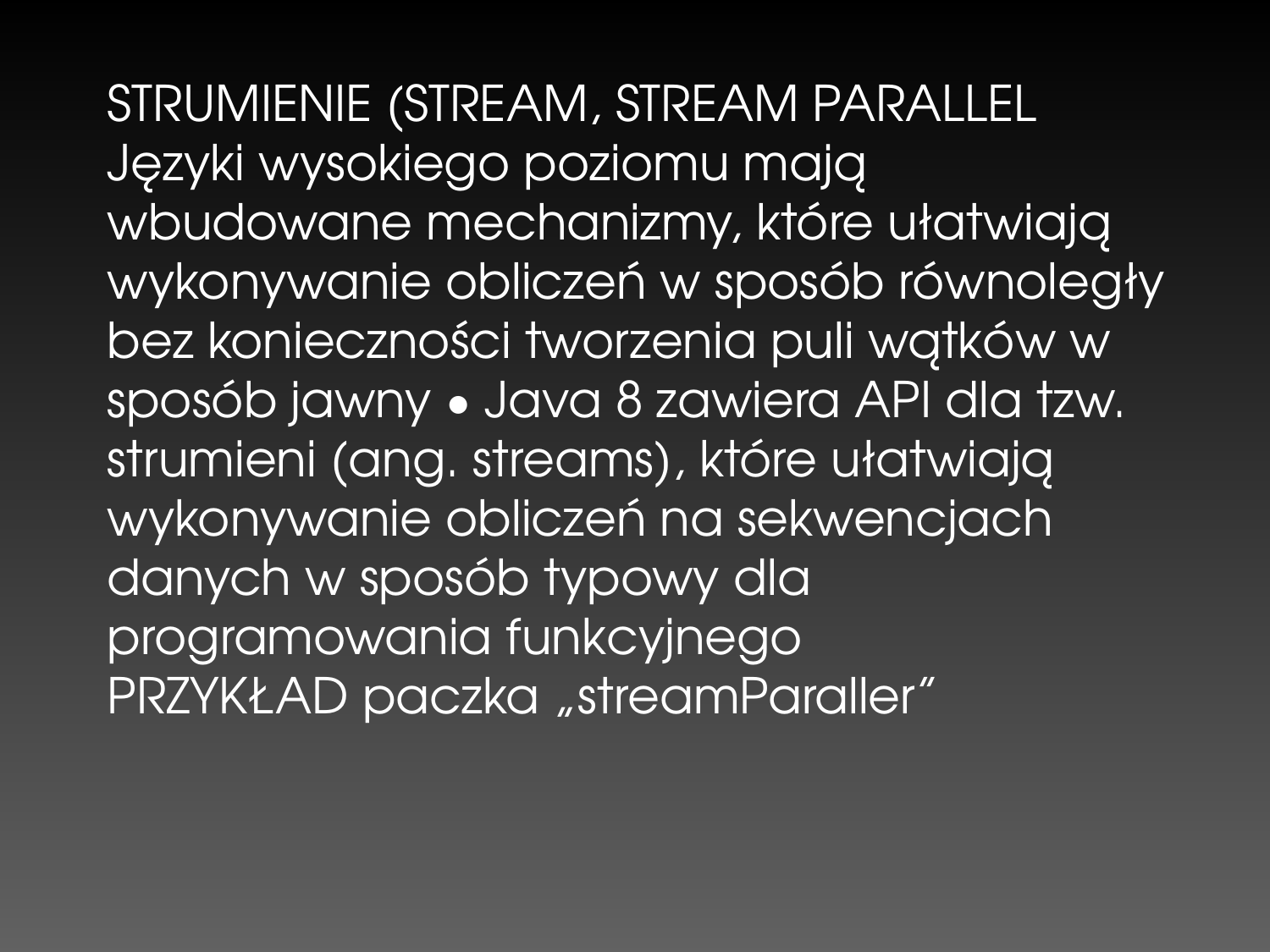

STRUMIENIE (STREAM, STREAM PARALLEL
Języki wysokiego poziomu mają wbudowane mechanizmy, które ułatwiają wykonywanie obliczeń w sposób równoległy bez konieczności tworzenia puli wątków w sposób jawny • Java 8 zawiera API dla tzw. strumieni (ang. streams), które ułatwiają wykonywanie obliczeń na sekwencjach danych w sposób typowy dla programowania funkcyjnego
PRZYKŁAD paczka „streamParaller”